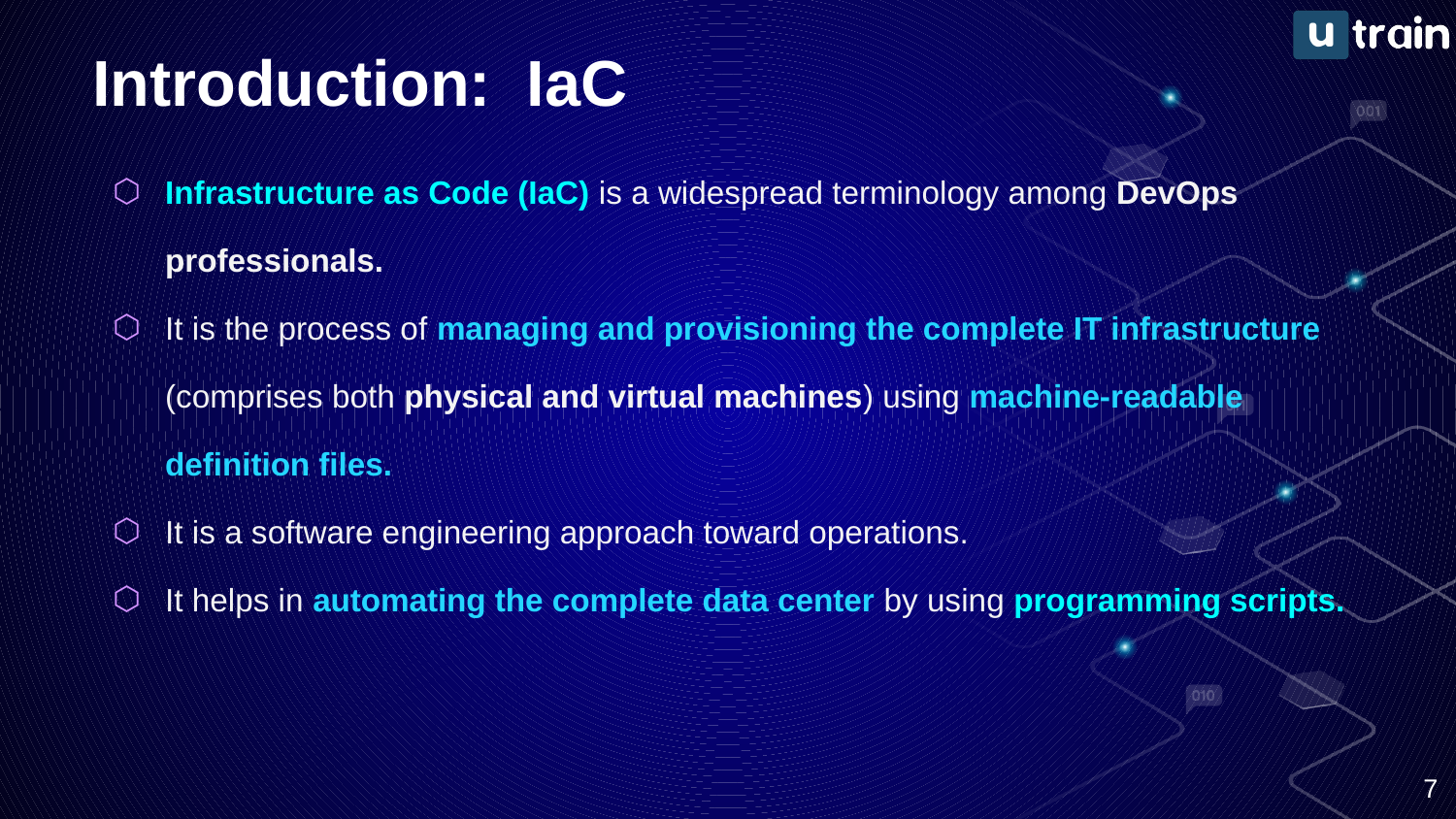

# Introduction:  IaC
Infrastructure as Code (IaC) is a widespread terminology among DevOps professionals.
It is the process of managing and provisioning the complete IT infrastructure (comprises both physical and virtual machines) using machine-readable definition files.
It is a software engineering approach toward operations.
It helps in automating the complete data center by using programming scripts.
7